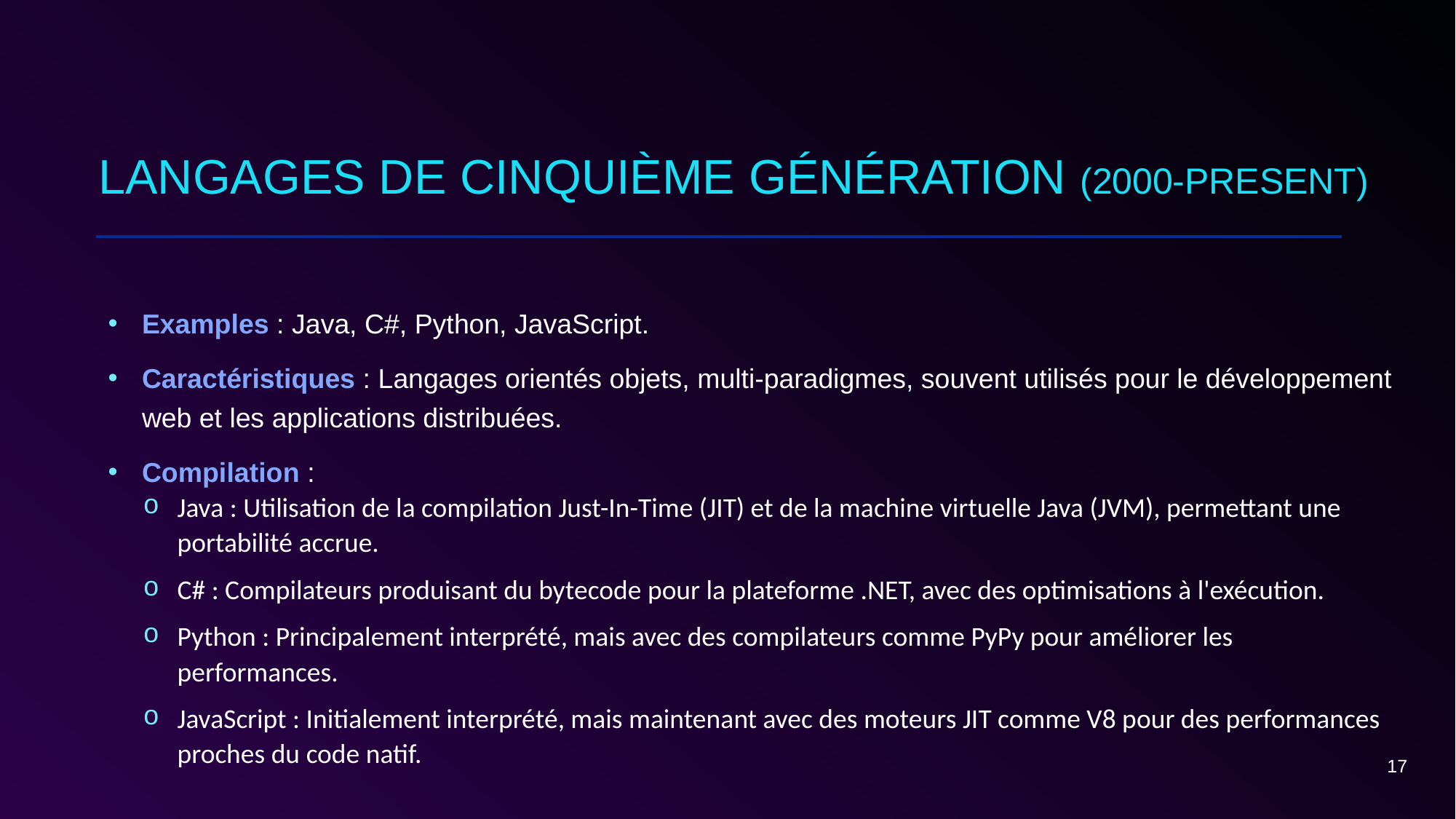

# Langages de Cinquième Génération (2000-Present)
Examples : Java, C#, Python, JavaScript.
Caractéristiques : Langages orientés objets, multi-paradigmes, souvent utilisés pour le développement web et les applications distribuées.
Compilation :
Java : Utilisation de la compilation Just-In-Time (JIT) et de la machine virtuelle Java (JVM), permettant une portabilité accrue.
C# : Compilateurs produisant du bytecode pour la plateforme .NET, avec des optimisations à l'exécution.
Python : Principalement interprété, mais avec des compilateurs comme PyPy pour améliorer les performances.
JavaScript : Initialement interprété, mais maintenant avec des moteurs JIT comme V8 pour des performances proches du code natif.

17